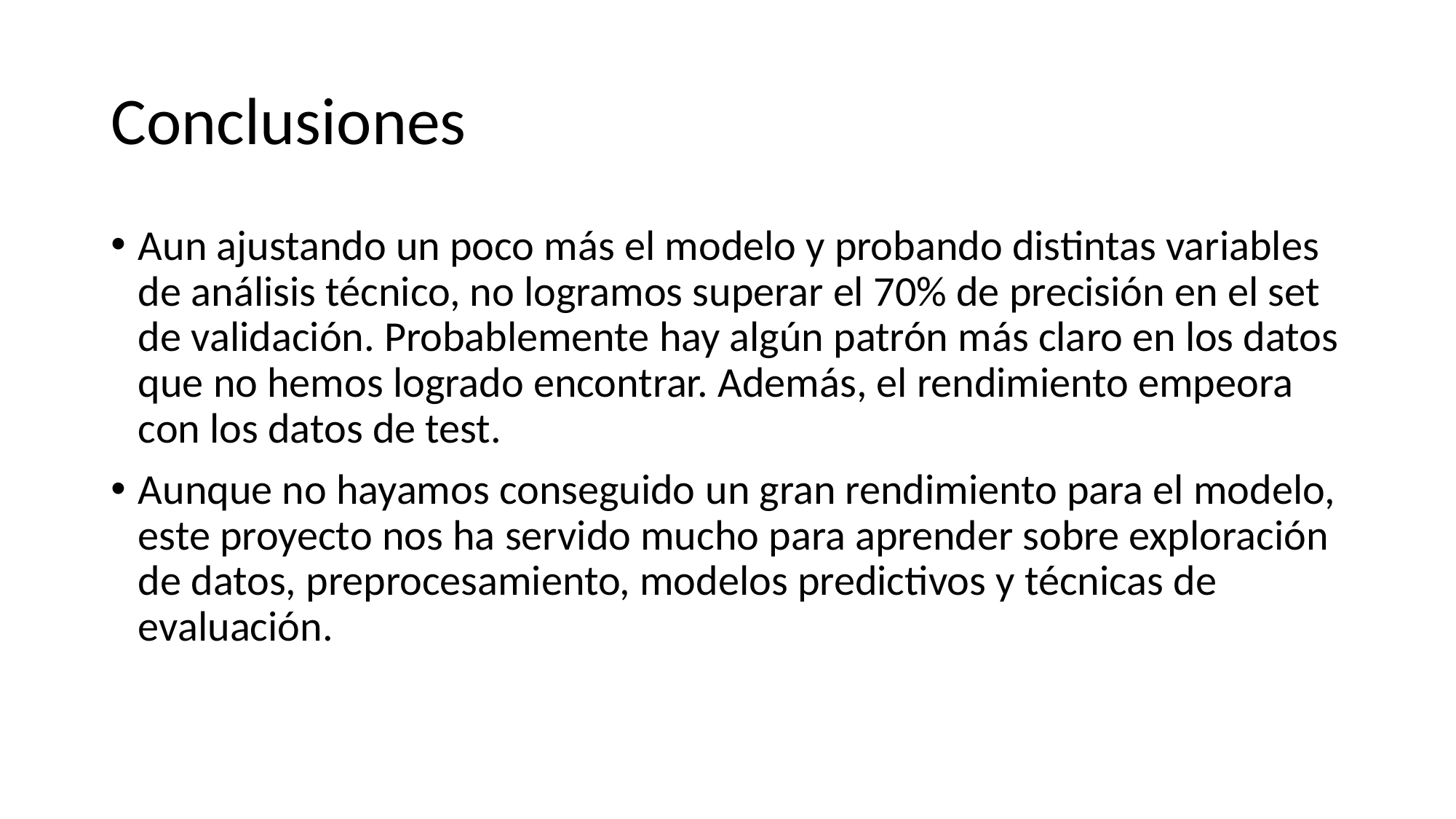

# Conclusiones
Aun ajustando un poco más el modelo y probando distintas variables de análisis técnico, no logramos superar el 70% de precisión en el set de validación. Probablemente hay algún patrón más claro en los datos que no hemos logrado encontrar. Además, el rendimiento empeora con los datos de test.
Aunque no hayamos conseguido un gran rendimiento para el modelo, este proyecto nos ha servido mucho para aprender sobre exploración de datos, preprocesamiento, modelos predictivos y técnicas de evaluación.